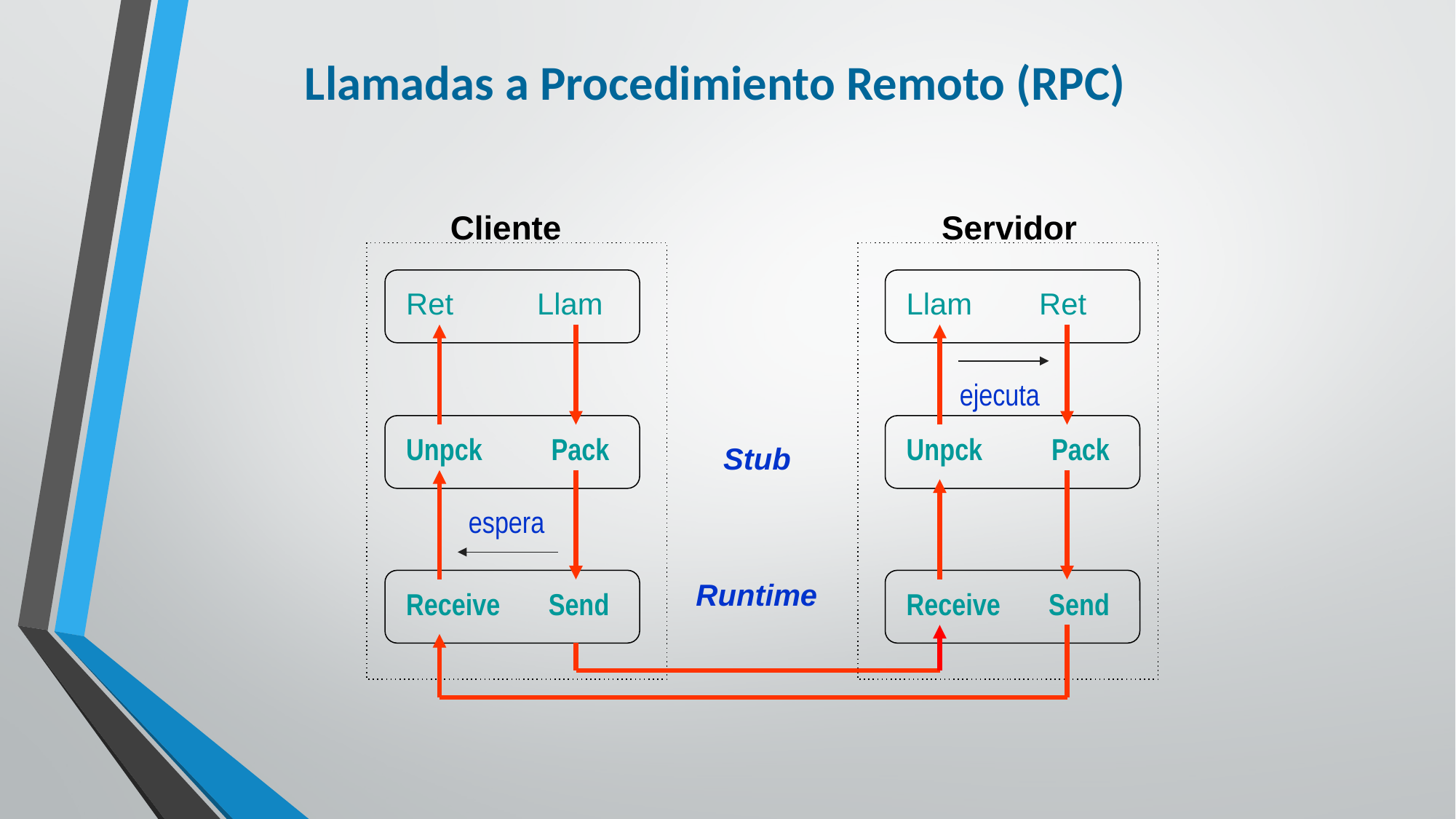

Llamadas a Procedimiento Remoto (RPC)
Cliente
Servidor

Ret          Llam

Llam        Ret

Unpck          Pack

Receive       Send
ejecuta

Unpck          Pack
Stub
espera

Receive       Send
Runtime